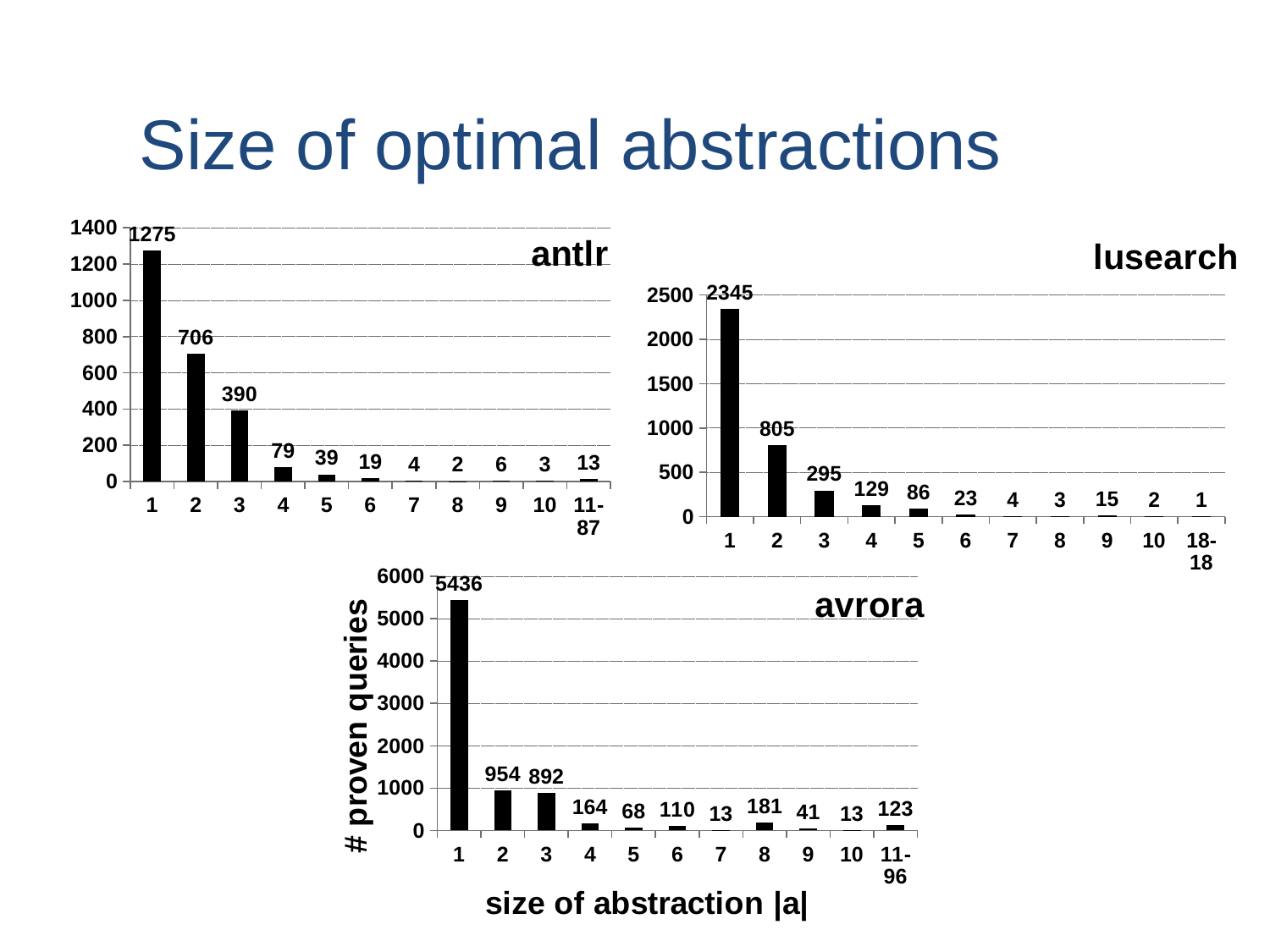

# Size of optimal abstractions

### Chart:

| Category |  |
|---|---|
| 1 | 1275.0 |
| 2 | 706.0 |
| 3 | 390.0 |
| 4 | 79.0 |
| 5 | 39.0 |
| 6 | 19.0 |
| 7 | 4.0 |
| 8 | 2.0 |
| 9 | 6.0 |
| 10 | 3.0 |
| 11-87 | 13.0 |

### Chart: lusearch

| Category |  |
|---|---|
| 1 | 2345.0 |
| 2 | 805.0 |
| 3 | 295.0 |
| 4 | 129.0 |
| 5 | 86.0 |
| 6 | 23.0 |
| 7 | 4.0 |
| 8 | 3.0 |
| 9 | 15.0 |
| 10 | 2.0 |
| 18-18 | 1.0 |

### Chart: avrora

| Category |  |
|---|---|
| 1 | 5436.0 |
| 2 | 954.0 |
| 3 | 892.0 |
| 4 | 164.0 |
| 5 | 68.0 |
| 6 | 110.0 |
| 7 | 13.0 |
| 8 | 181.0 |
| 9 | 41.0 |
| 10 | 13.0 |
| 11-96 | 123.0 |